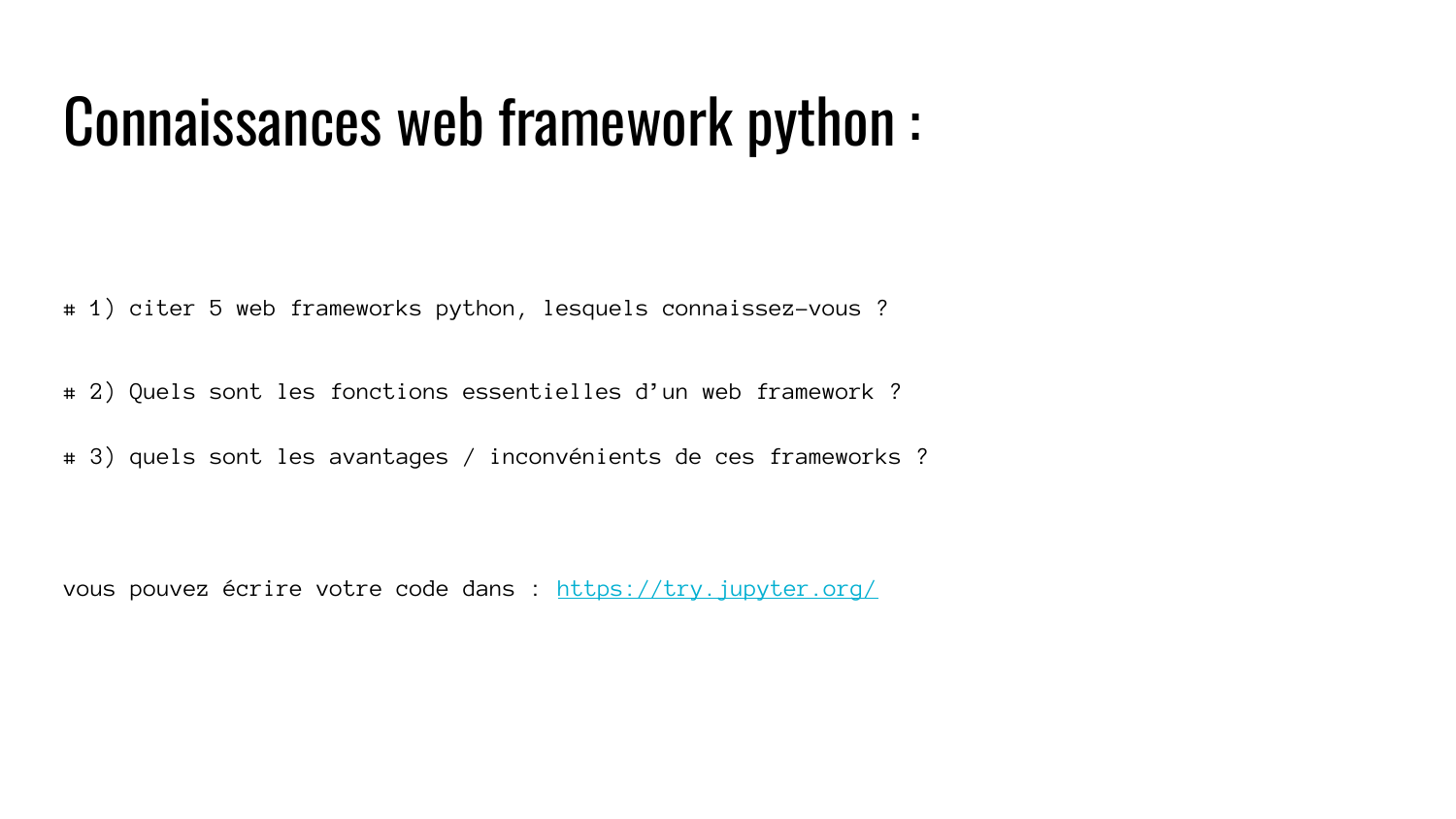

Connaissances web framework python :

# 1) citer 5 web frameworks python, lesquels connaissez-vous ? # 2) Quels sont les fonctions essentielles d’un web framework ?
# 3) quels sont les avantages / inconvénients de ces frameworks ?

vous pouvez écrire votre code dans : https://try.jupyter.org/